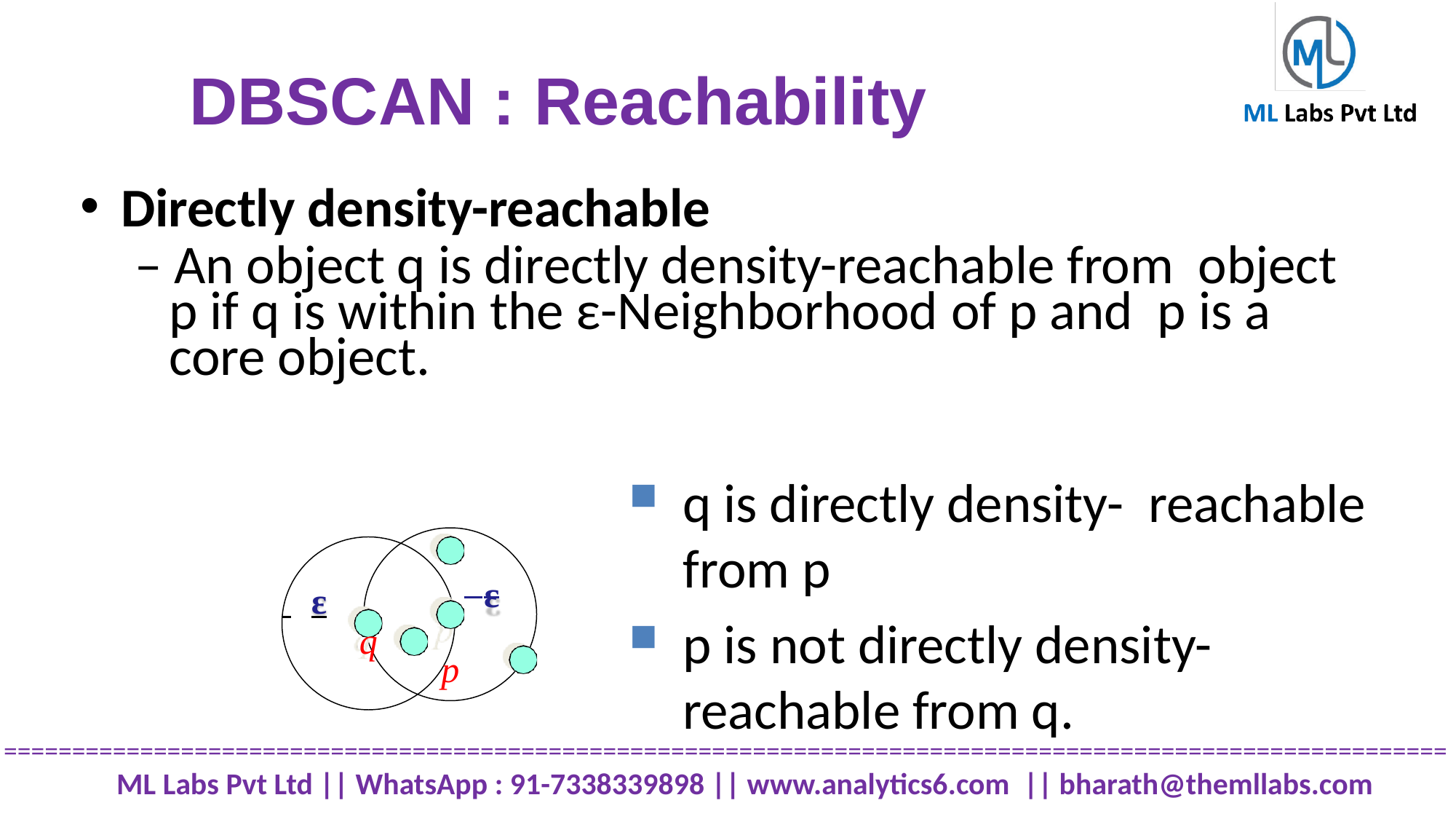

# DBSCAN : Reachability
Directly density-reachable
– An object q is directly density-reachable from  object p if q is within the ε-Neighborhood of p and  p is a core object.
q is directly density-  reachable from p
p is not directly density-  reachable from q.

  ε
p
 	ε
q
==========================================================================================================